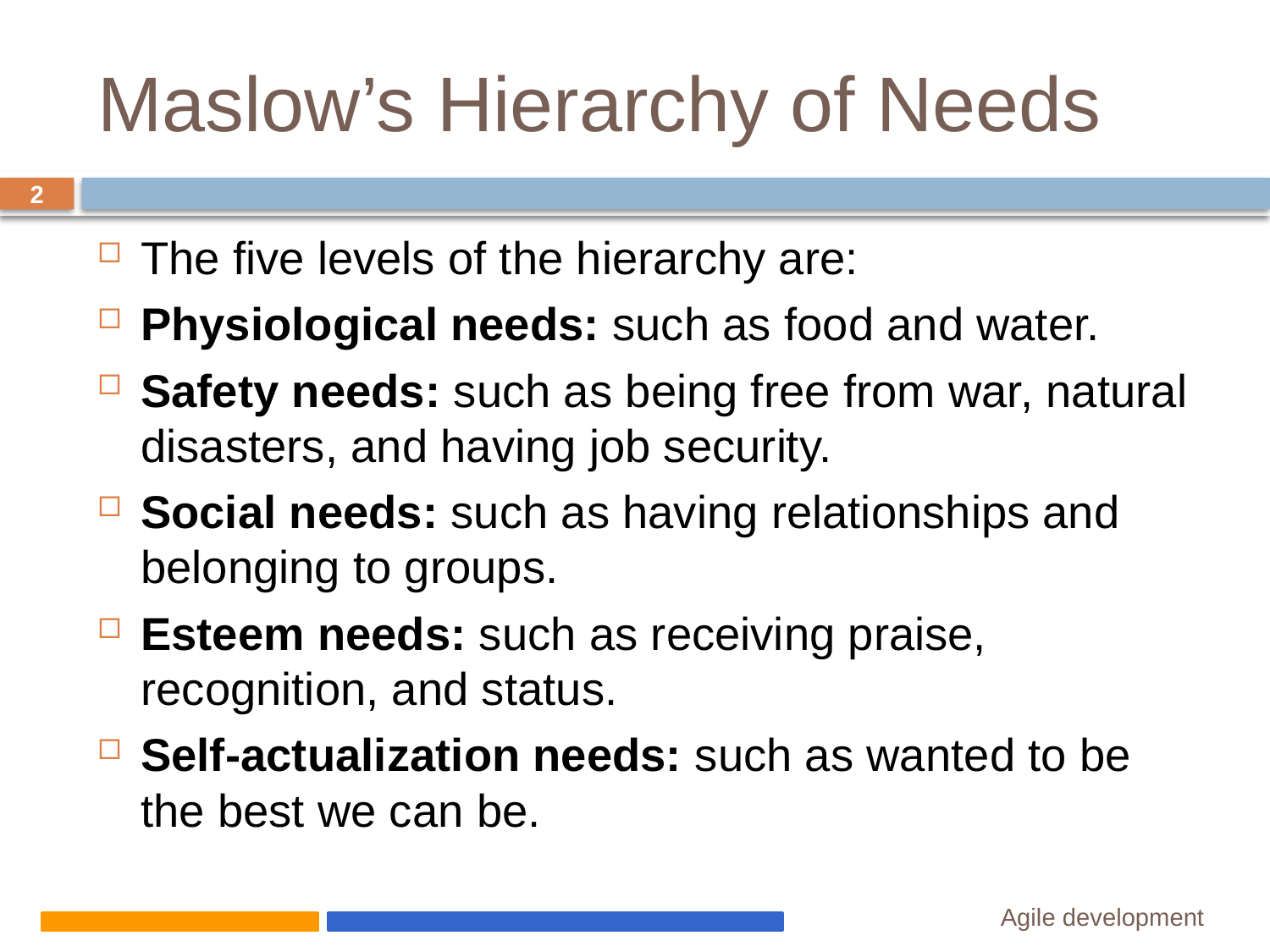

# Maslow’s Hierarchy of Needs
2
The five levels of the hierarchy are:
Physiological needs: such as food and water.
Safety needs: such as being free from war, natural disasters, and having job security.
Social needs: such as having relationships and belonging to groups.
Esteem needs: such as receiving praise, recognition, and status.
Self-actualization needs: such as wanted to be the best we can be.

Agile development